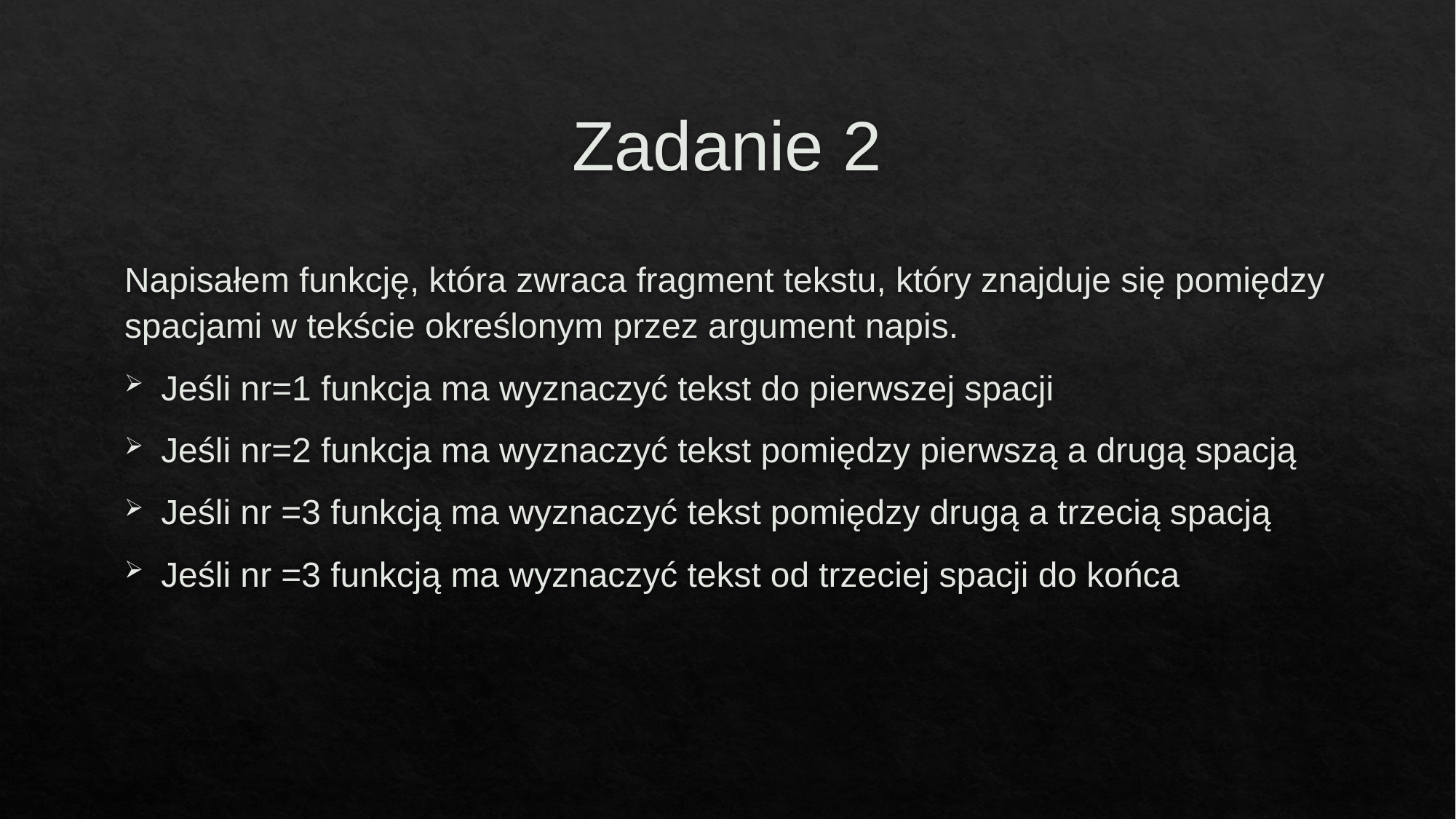

# Zadanie 2
Napisałem funkcję, która zwraca fragment tekstu, który znajduje się pomiędzy spacjami w tekście określonym przez argument napis.
Jeśli nr=1 funkcja ma wyznaczyć tekst do pierwszej spacji
Jeśli nr=2 funkcja ma wyznaczyć tekst pomiędzy pierwszą a drugą spacją
Jeśli nr =3 funkcją ma wyznaczyć tekst pomiędzy drugą a trzecią spacją
Jeśli nr =3 funkcją ma wyznaczyć tekst od trzeciej spacji do końca